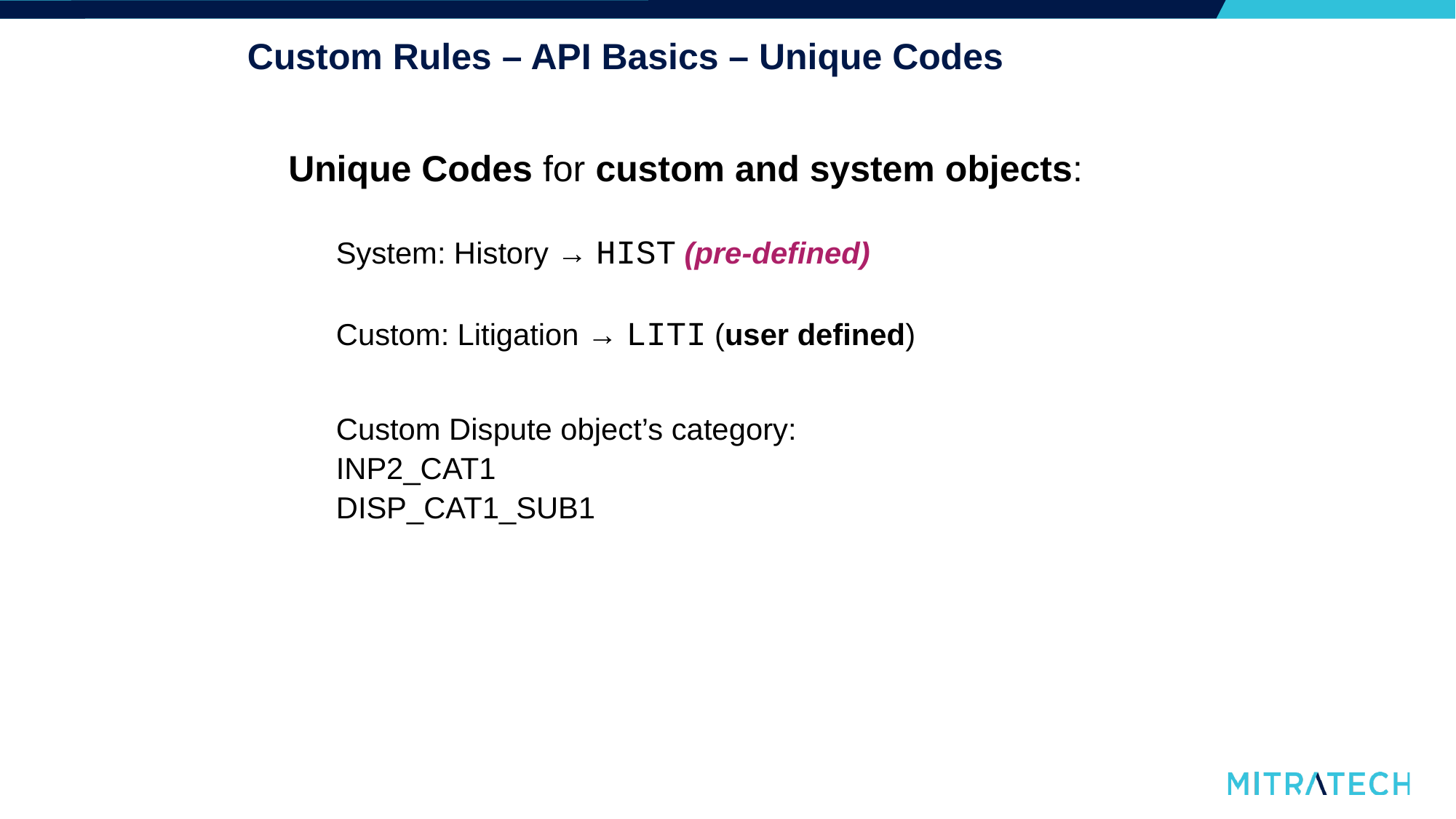

# Custom Rules – API Basics – Unique Codes
Unique Codes for custom and system objects:

System: History → HIST (pre-defined)

Custom: Litigation → LITI (user defined)

Custom Dispute object’s category:
INP2_CAT1
DISP_CAT1_SUB1